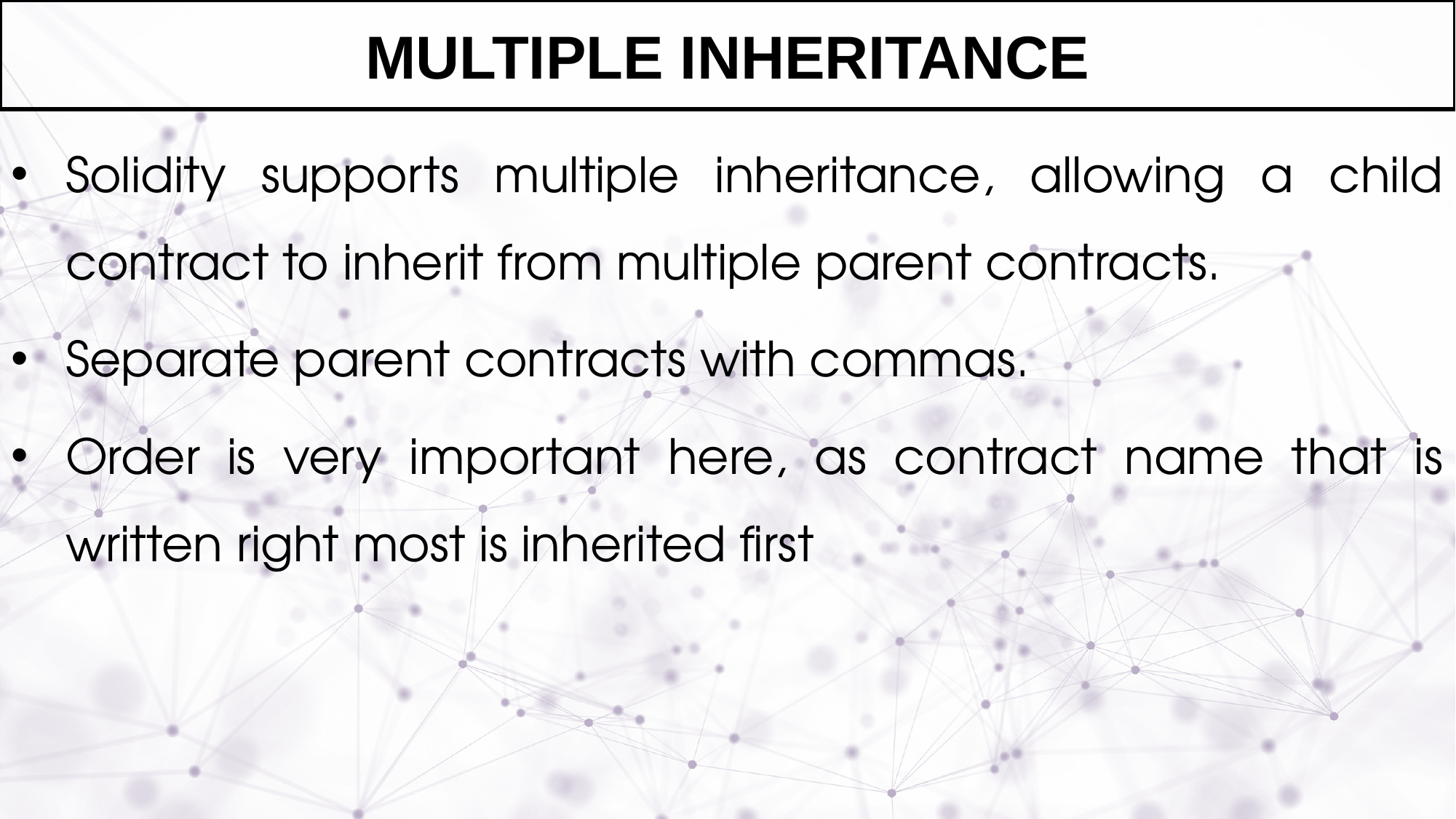

# MULTIPLE INHERITANCE
Solidity supports multiple inheritance, allowing a child contract to inherit from multiple parent contracts.
Separate parent contracts with commas.
Order is very important here, as contract name that is written right most is inherited first